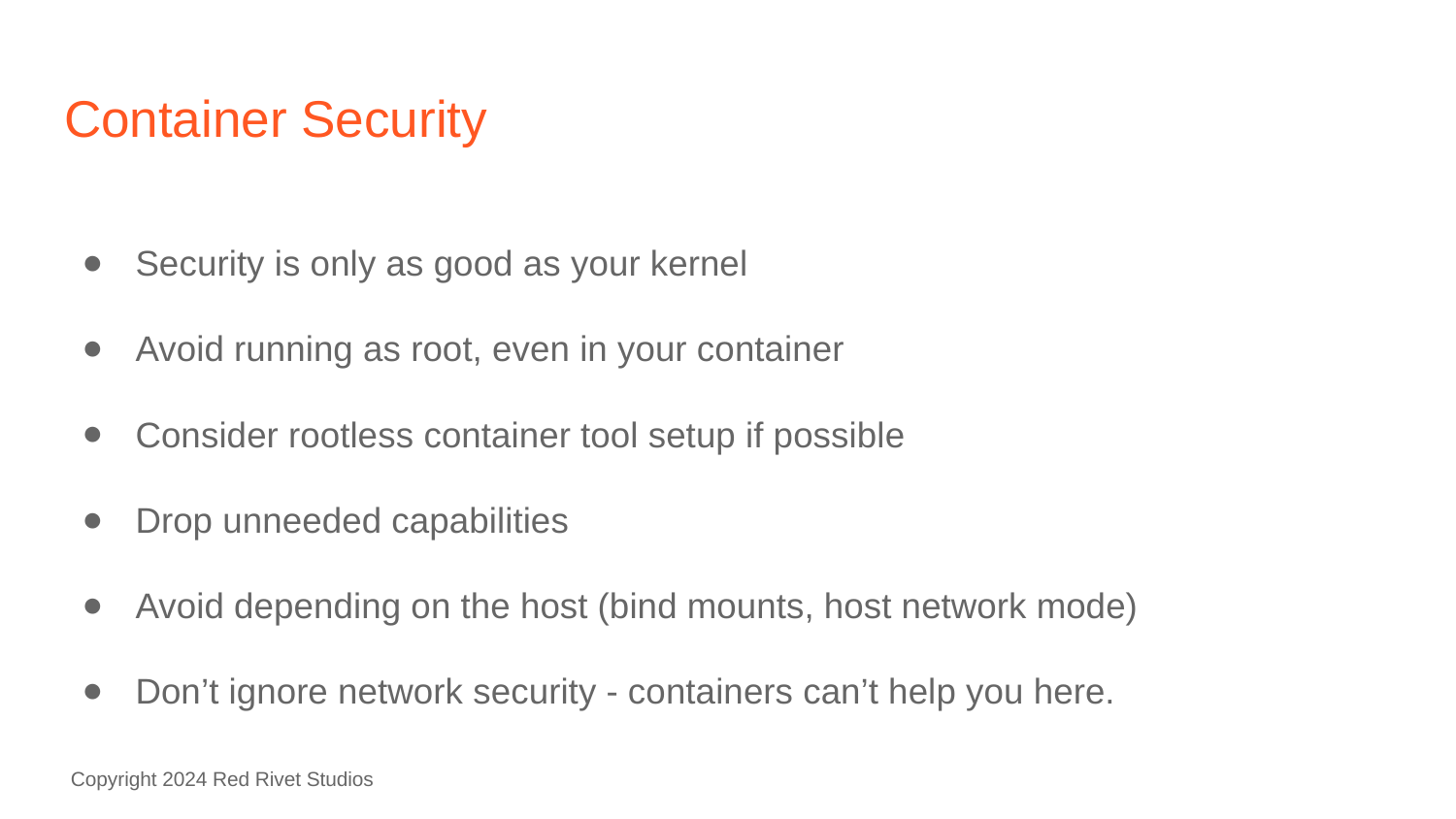

# Container Security
Security is only as good as your kernel
Avoid running as root, even in your container
Consider rootless container tool setup if possible
Drop unneeded capabilities
Avoid depending on the host (bind mounts, host network mode)
Don’t ignore network security - containers can’t help you here.